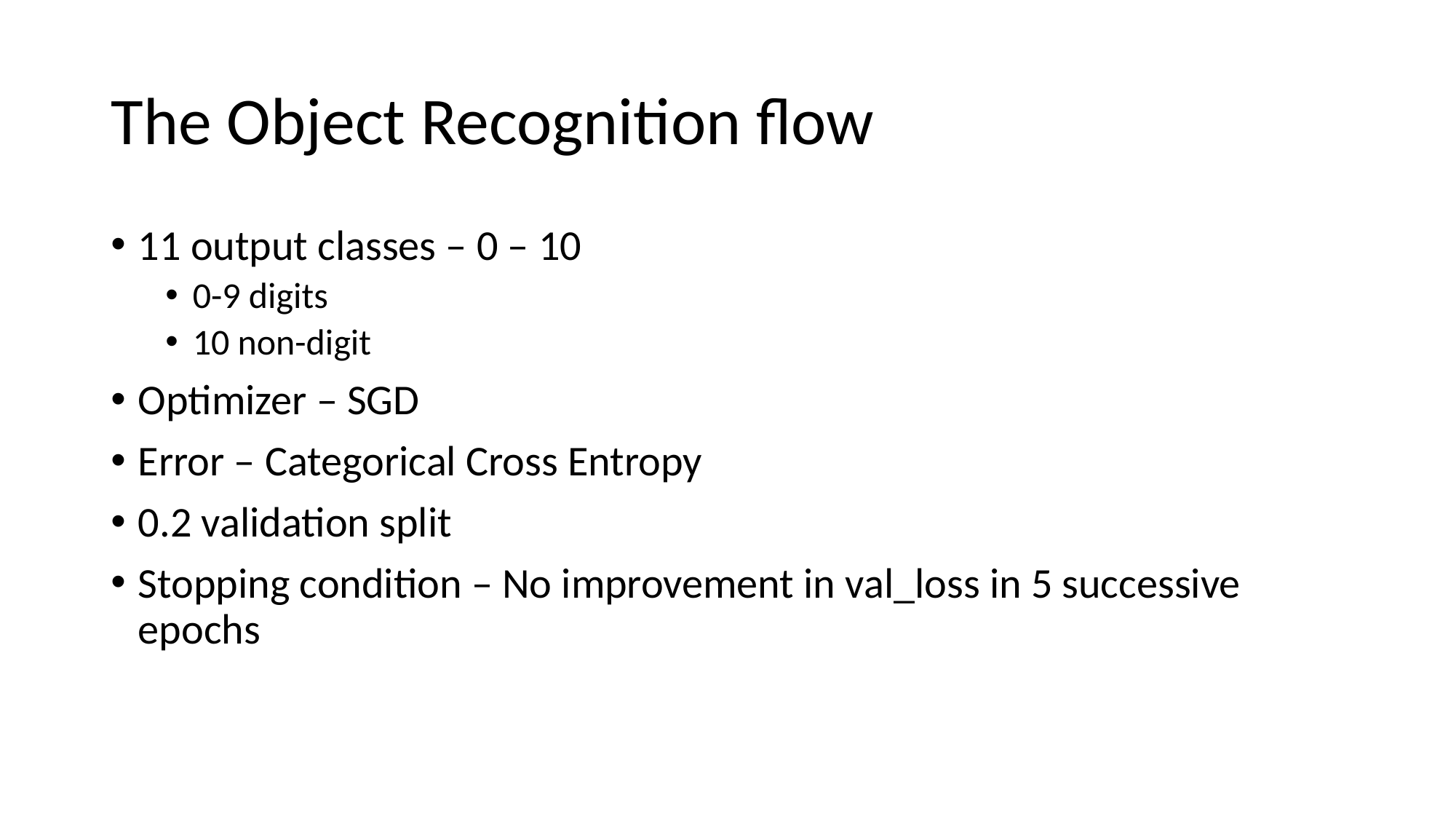

# The Object Recognition flow
11 output classes – 0 – 10
0-9 digits
10 non-digit
Optimizer – SGD
Error – Categorical Cross Entropy
0.2 validation split
Stopping condition – No improvement in val_loss in 5 successive epochs